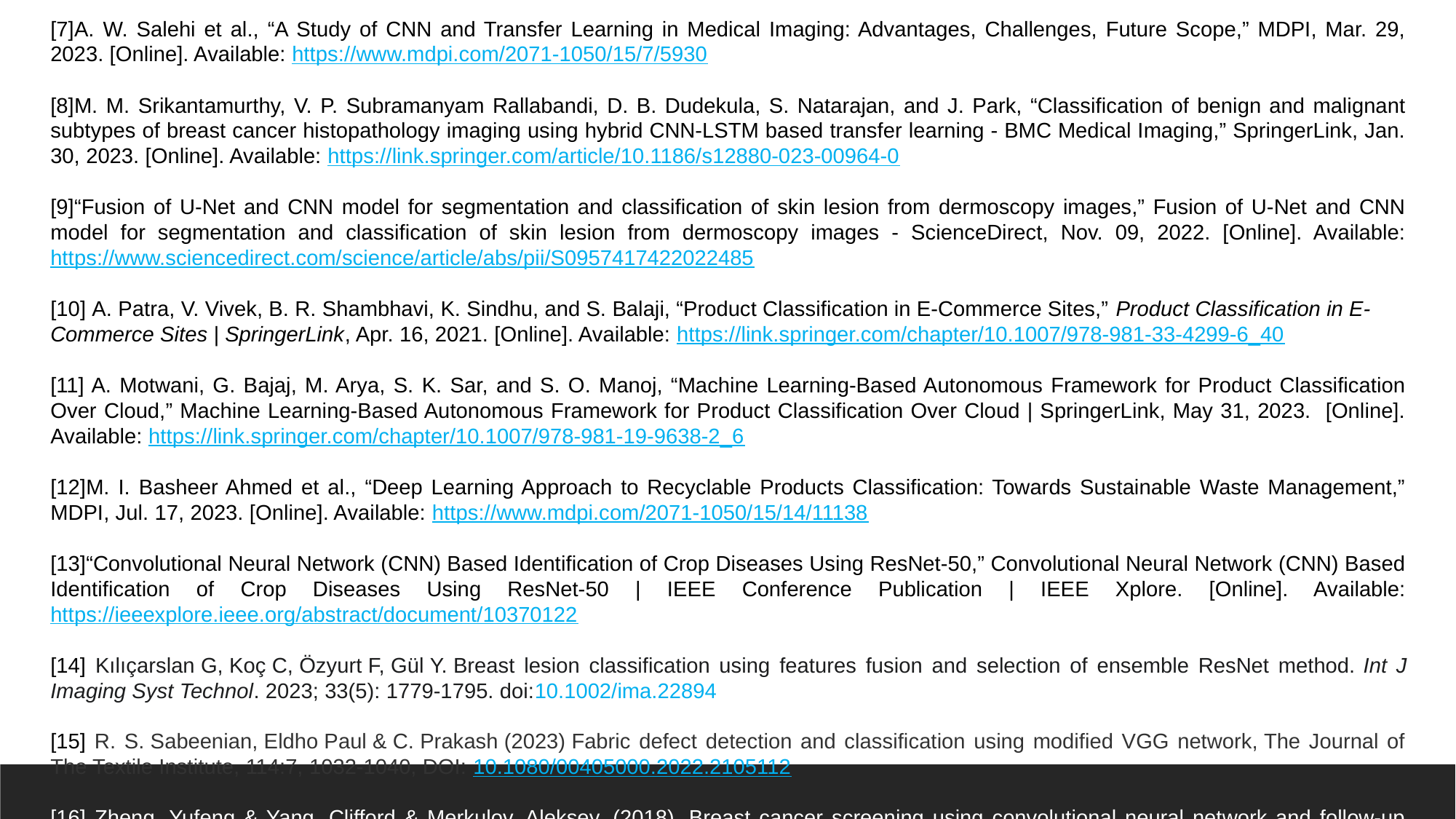

[7]A. W. Salehi et al., “A Study of CNN and Transfer Learning in Medical Imaging: Advantages, Challenges, Future Scope,” MDPI, Mar. 29, 2023. [Online]. Available: https://www.mdpi.com/2071-1050/15/7/5930

[8]M. M. Srikantamurthy, V. P. Subramanyam Rallabandi, D. B. Dudekula, S. Natarajan, and J. Park, “Classification of benign and malignant subtypes of breast cancer histopathology imaging using hybrid CNN-LSTM based transfer learning - BMC Medical Imaging,” SpringerLink, Jan. 30, 2023. [Online]. Available: https://link.springer.com/article/10.1186/s12880-023-00964-0

[9]“Fusion of U-Net and CNN model for segmentation and classification of skin lesion from dermoscopy images,” Fusion of U-Net and CNN model for segmentation and classification of skin lesion from dermoscopy images - ScienceDirect, Nov. 09, 2022. [Online]. Available: https://www.sciencedirect.com/science/article/abs/pii/S0957417422022485

[10] A. Patra, V. Vivek, B. R. Shambhavi, K. Sindhu, and S. Balaji, “Product Classification in E-Commerce Sites,” Product Classification in E-Commerce Sites | SpringerLink, Apr. 16, 2021. [Online]. Available: https://link.springer.com/chapter/10.1007/978-981-33-4299-6_40

[11] A. Motwani, G. Bajaj, M. Arya, S. K. Sar, and S. O. Manoj, “Machine Learning-Based Autonomous Framework for Product Classification Over Cloud,” Machine Learning-Based Autonomous Framework for Product Classification Over Cloud | SpringerLink, May 31, 2023.  [Online]. Available: https://link.springer.com/chapter/10.1007/978-981-19-9638-2_6

[12]M. I. Basheer Ahmed et al., “Deep Learning Approach to Recyclable Products Classification: Towards Sustainable Waste Management,” MDPI, Jul. 17, 2023. [Online]. Available: https://www.mdpi.com/2071-1050/15/14/11138

[13]“Convolutional Neural Network (CNN) Based Identification of Crop Diseases Using ResNet-50,” Convolutional Neural Network (CNN) Based Identification of Crop Diseases Using ResNet-50 | IEEE Conference Publication | IEEE Xplore. [Online]. Available: https://ieeexplore.ieee.org/abstract/document/10370122

[14] Kılıçarslan G, Koç C, Özyurt F, Gül Y. Breast lesion classification using features fusion and selection of ensemble ResNet method. Int J Imaging Syst Technol. 2023; 33(5): 1779-1795. doi:10.1002/ima.22894

[15] R. S. Sabeenian, Eldho Paul & C. Prakash (2023) Fabric defect detection and classification using modified VGG network, The Journal of The Textile Institute, 114:7, 1032-1040, DOI: 10.1080/00405000.2022.2105112

[16] Zheng, Yufeng & Yang, Clifford & Merkulov, Aleksey. (2018). Breast cancer screening using convolutional neural network and follow-up digital mammography. 4. 10.1117/12.2304564.

[17] Khalil, Muhammad & Tehsin, Samabia & Humayun, Mamoona & Jhanjhi, Noor & AlZain, Mohammed. (2022). Multi-Scale Network for Thoracic Organs Segmentation. Computers, Materials and Continua. 70. 3251-3265. 10.32604/cmc.2022.020561.

[18] Tan, M., & Le, Q. (2019, May). Efficientnet: Rethinking model scaling for convolutional neural networks. In International conference on machine learning (pp. 6105-6114). PMLR.

[19] Szegedy, C., Ioffe, S., Vanhoucke, V., & Alemi, A. (2017, February). Inception-v4, inception-resnet and the impact of residual connections on learning. In Proceedings of the AAAI conference on artificial intelligence (Vol. 31, No. 1).